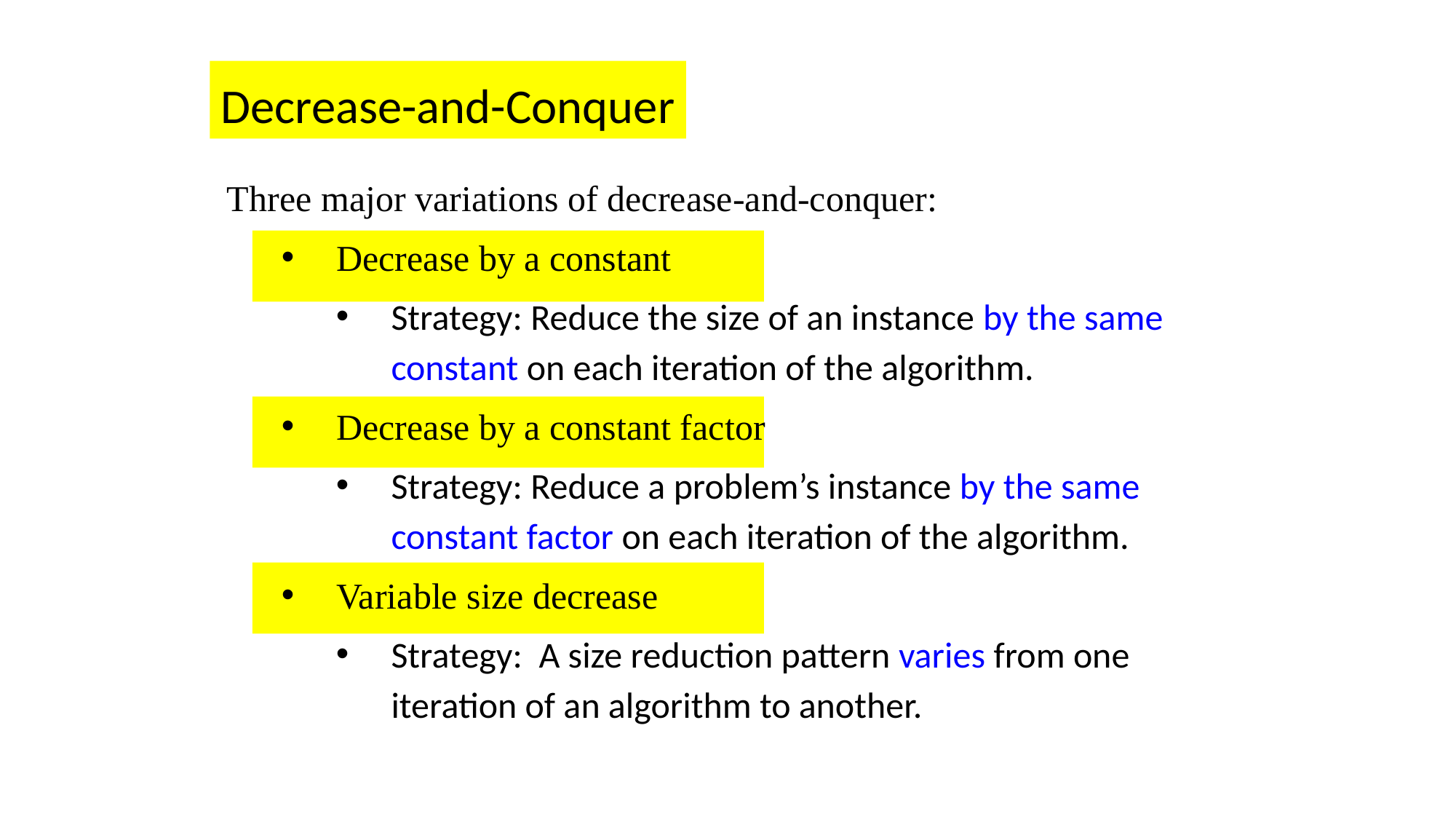

Decrease-and-Conquer
Three major variations of decrease-and-conquer:
Decrease by a constant
Strategy: Reduce the size of an instance by the same constant on each iteration of the algorithm.
Decrease by a constant factor
Strategy: Reduce a problem’s instance by the same constant factor on each iteration of the algorithm.
Variable size decrease
Strategy:  A size reduction pattern varies from one iteration of an algorithm to another.